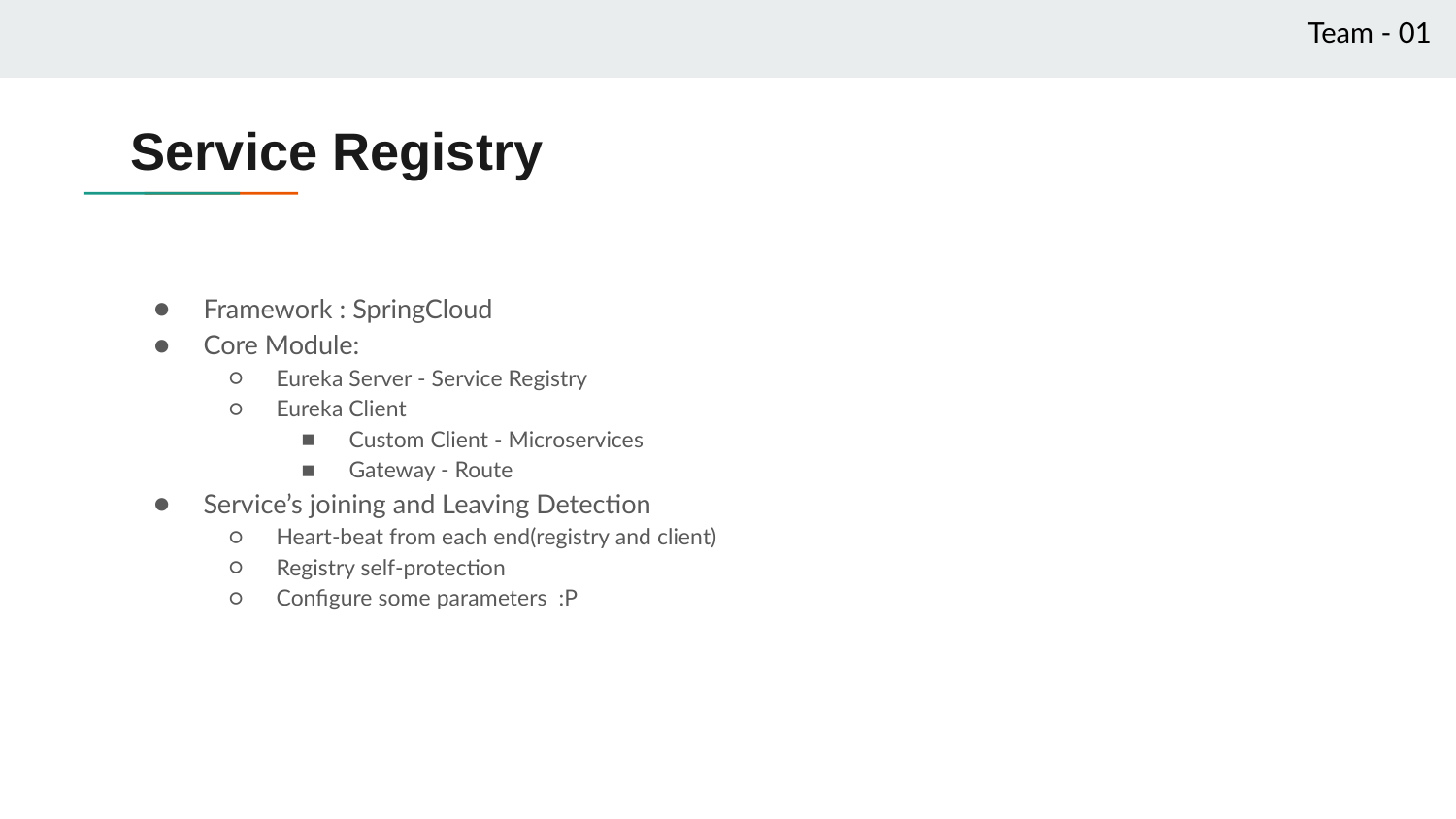

Team - 01
# Service Registry
Framework : SpringCloud
Core Module:
Eureka Server - Service Registry
Eureka Client
Custom Client - Microservices
Gateway - Route
Service’s joining and Leaving Detection
Heart-beat from each end(registry and client)
Registry self-protection
Configure some parameters  :P